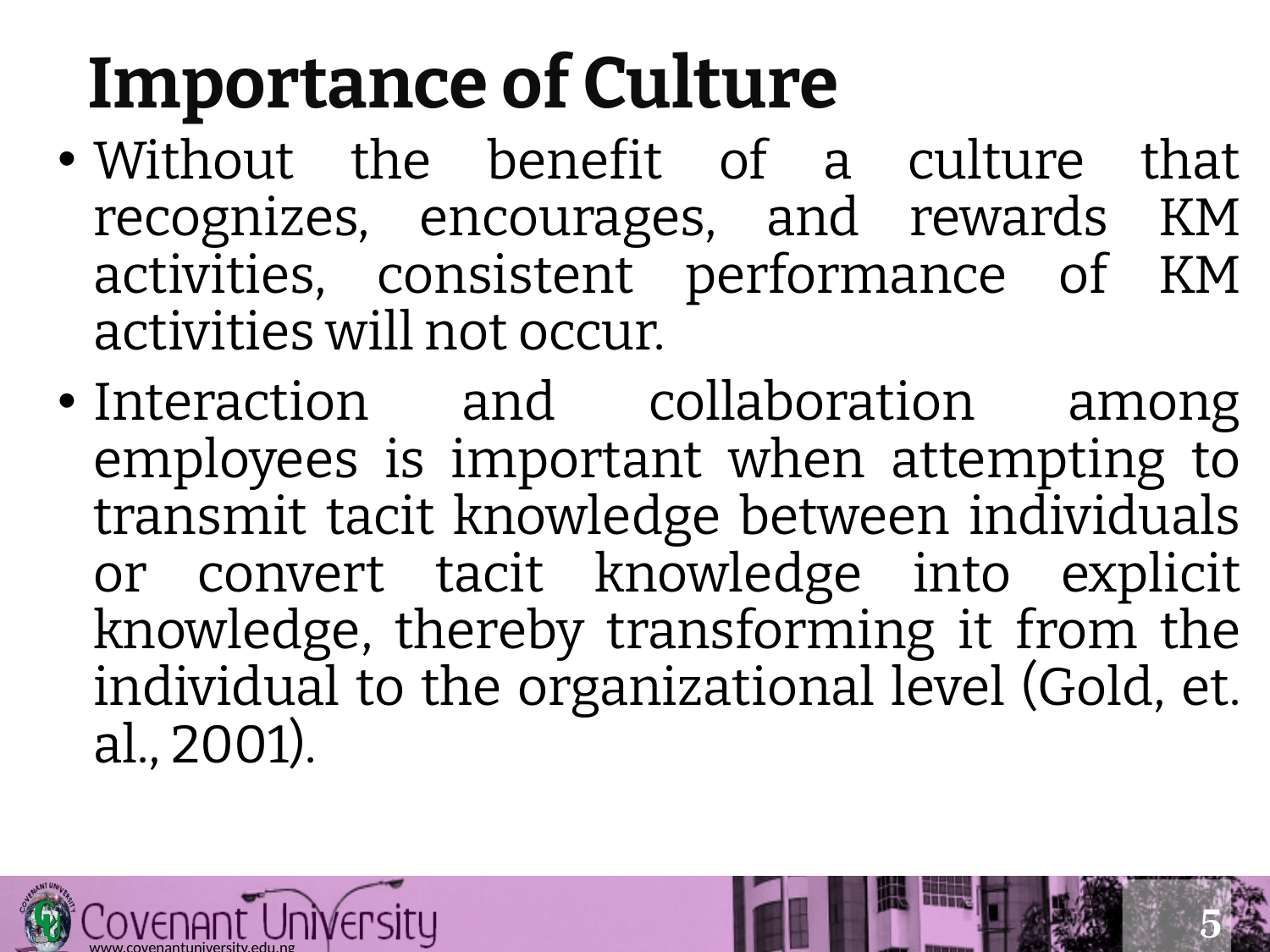

# Importance of Culture
Without the benefit of a culture that recognizes, encourages, and rewards KM activities, consistent performance of KM activities will not occur.
Interaction and collaboration among employees is important when attempting to transmit tacit knowledge between individuals or convert tacit knowledge into explicit knowledge, thereby transforming it from the individual to the organizational level (Gold, et. al., 2001).